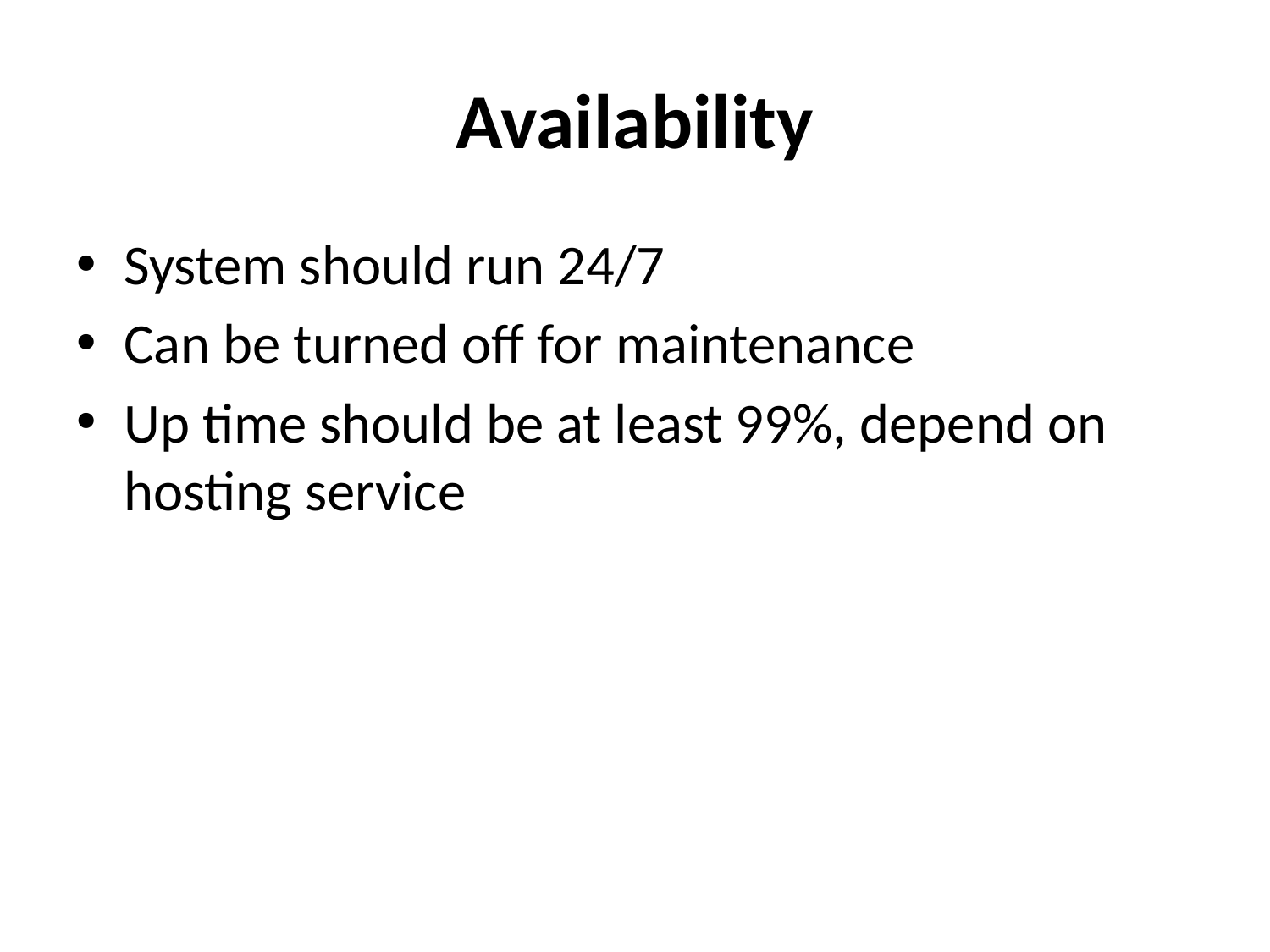

# Availability
System should run 24/7
Can be turned off for maintenance
Up time should be at least 99%, depend on hosting service